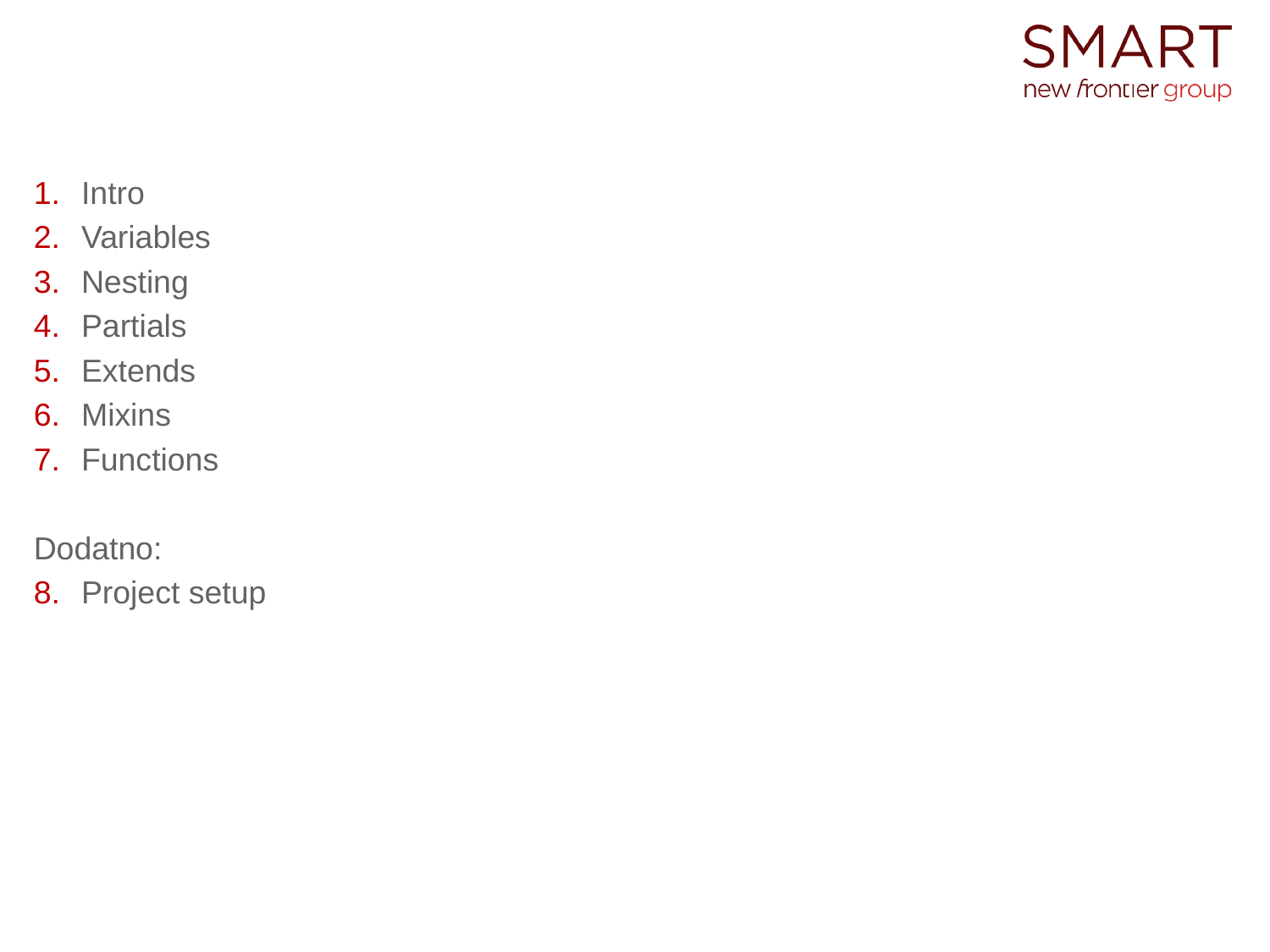

#
Intro
Variables
Nesting
Partials
Extends
Mixins
Functions

Dodatno:
Project setup